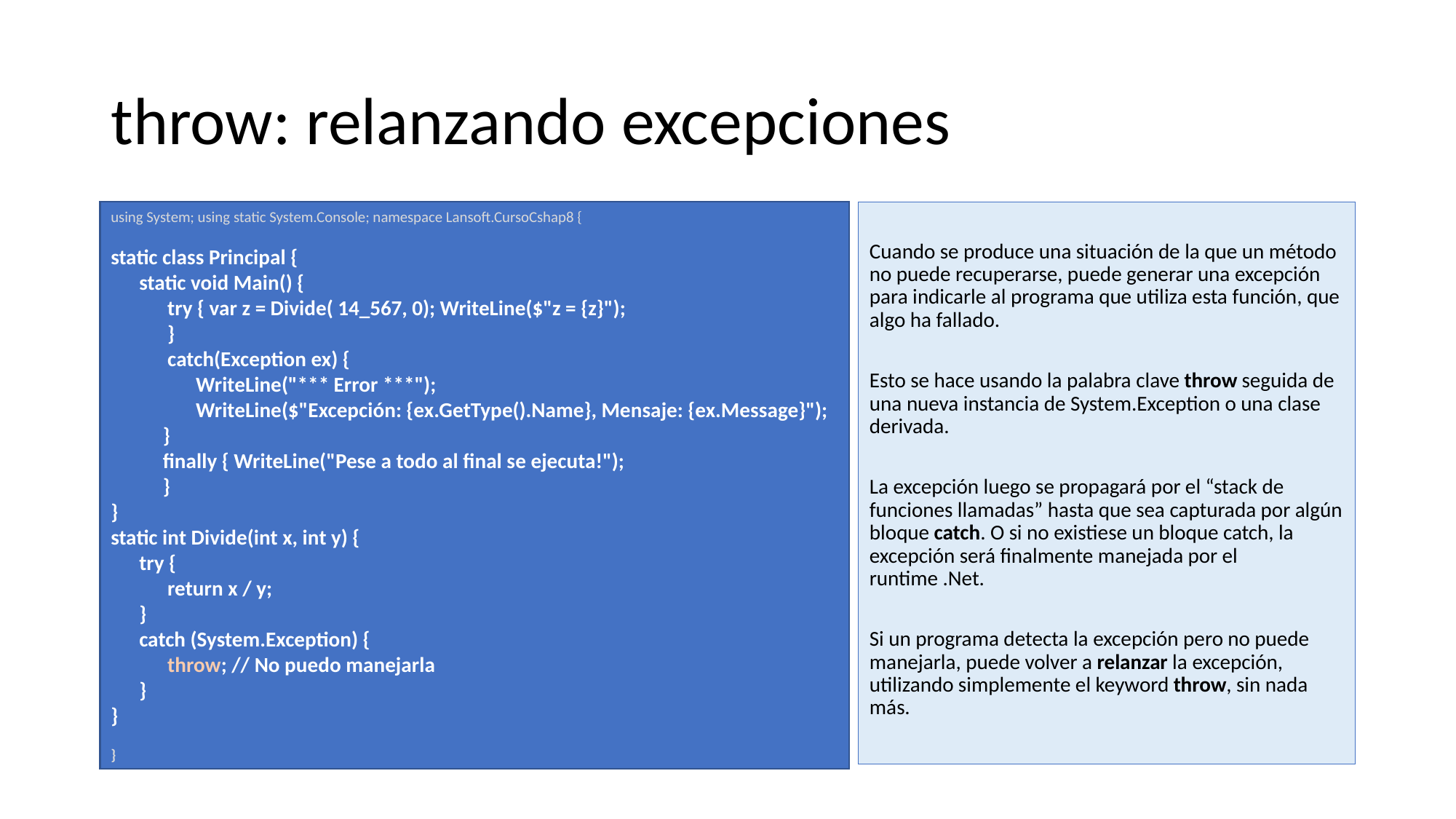

# throw: relanzando excepciones
using System; using static System.Console; namespace Lansoft.CursoCshap8 {

static class Principal {
      static void Main() {
            try { var z = Divide( 14_567, 0); WriteLine($"z = {z}");
            }
            catch(Exception ex) {
                  WriteLine("*** Error ***");
                  WriteLine($"Excepción: {ex.GetType().Name}, Mensaje: {ex.Message}");
           }
           finally { WriteLine("Pese a todo al final se ejecuta!");
           }
}
static int Divide(int x, int y) {
      try {
            return x / y;
      }
      catch (System.Exception) {
            throw; // No puedo manejarla
      }
}

}

Cuando se produce una situación de la que un método no puede recuperarse, puede generar una excepción para indicarle al programa que utiliza esta función, que algo ha fallado.

Esto se hace usando la palabra clave throw seguida de una nueva instancia de System.Exception o una clase derivada.

La excepción luego se propagará por el “stack de funciones llamadas” hasta que sea capturada por algún bloque catch. O si no existiese un bloque catch, la excepción será finalmente manejada por el runtime .Net.

Si un programa detecta la excepción pero no puede manejarla, puede volver a relanzar la excepción, utilizando simplemente el keyword throw, sin nada más.